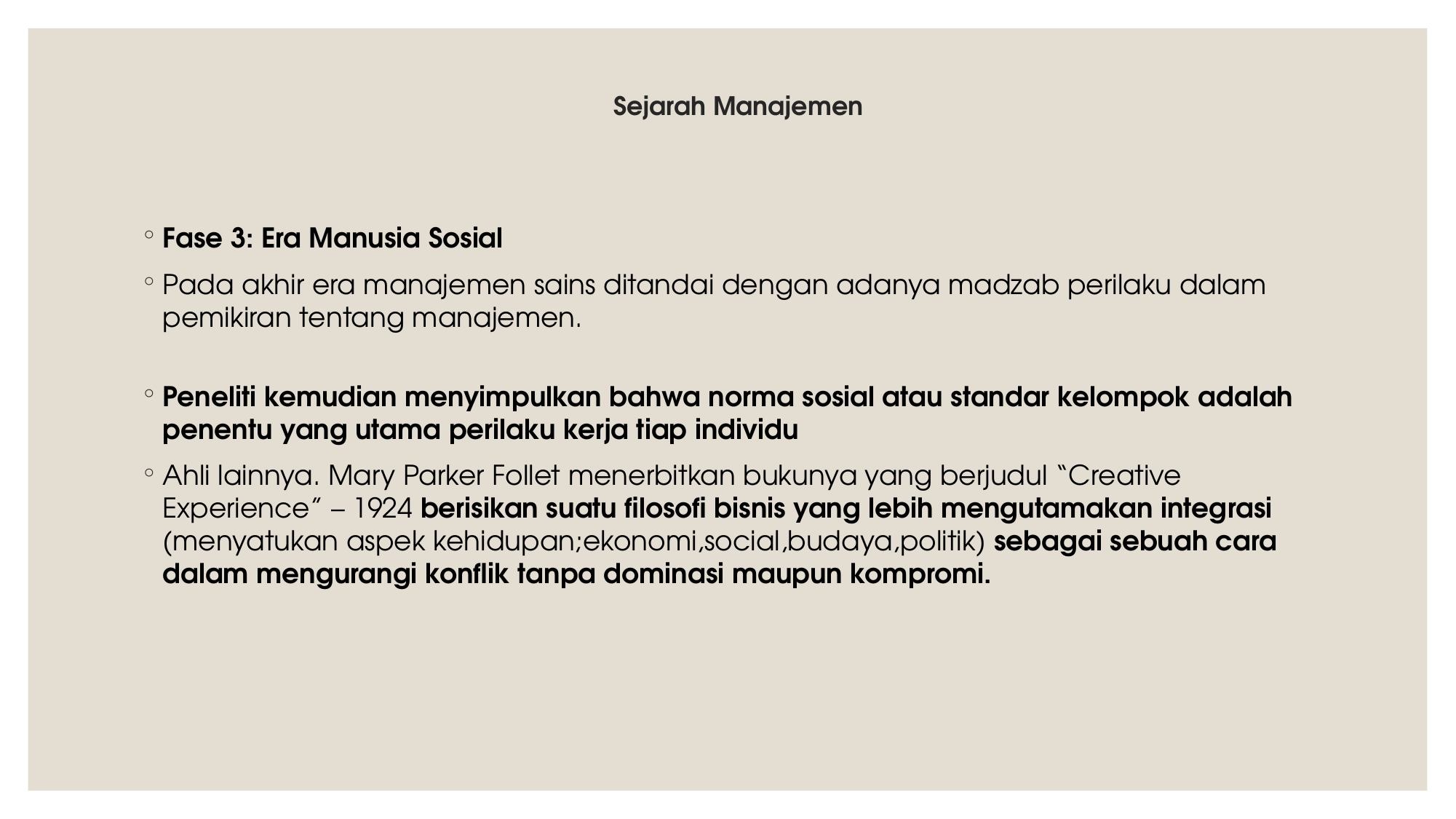

# Sejarah Manajemen
Fase 3: Era Manusia Sosial
Pada akhir era manajemen sains ditandai dengan adanya madzab perilaku dalam pemikiran tentang manajemen.
Peneliti kemudian menyimpulkan bahwa norma sosial atau standar kelompok adalah penentu yang utama perilaku kerja tiap individu
Ahli lainnya. Mary Parker Follet menerbitkan bukunya yang berjudul “Creative Experience” – 1924 berisikan suatu filosofi bisnis yang lebih mengutamakan integrasi (menyatukan aspek kehidupan;ekonomi,social,budaya,politik) sebagai sebuah cara dalam mengurangi konflik tanpa dominasi maupun kompromi.